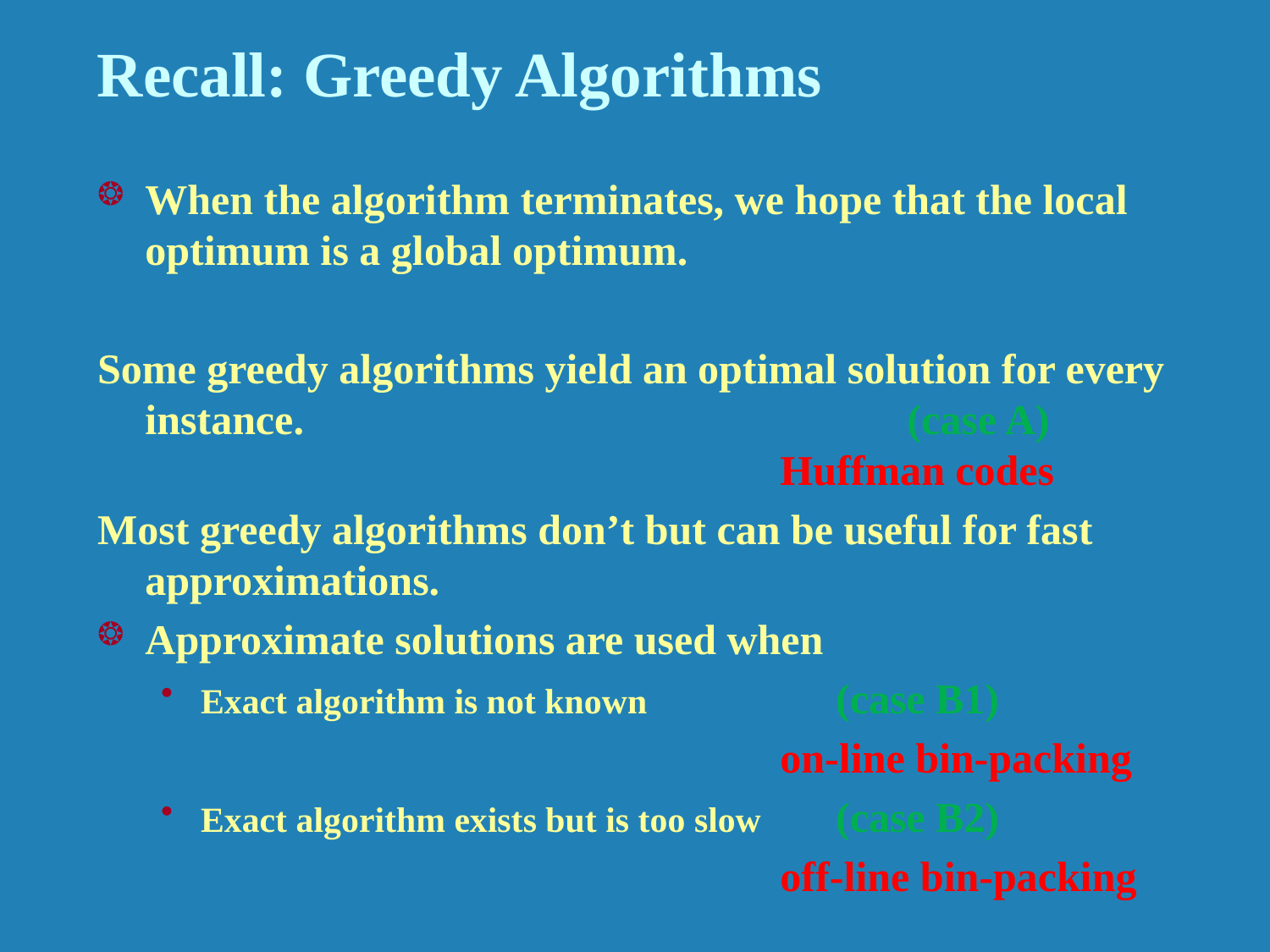

Recall: Greedy Algorithms
When the algorithm terminates, we hope that the local optimum is a global optimum.

Some greedy algorithms yield an optimal solution for every instance.		 			(case A) 						Huffman codes
Most greedy algorithms don’t but can be useful for fast approximations.
Approximate solutions are used when
Exact algorithm is not known		(case B1)
						on-line bin-packing
Exact algorithm exists but is too slow	(case B2)
						off-line bin-packing